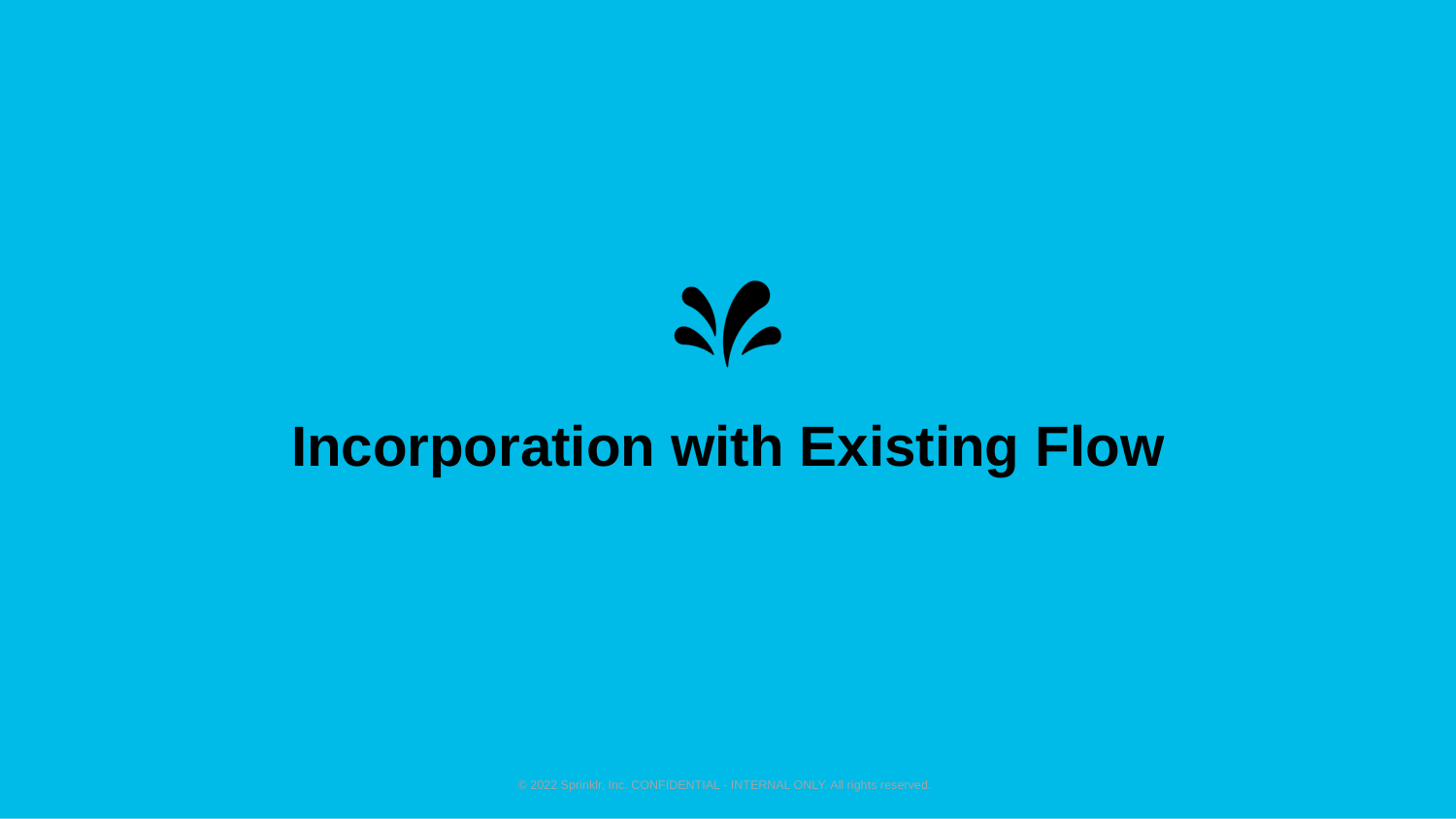

# Incorporation with Existing Flow
© 2022 Sprinklr, Inc. CONFIDENTIAL - INTERNAL ONLY. All rights reserved.